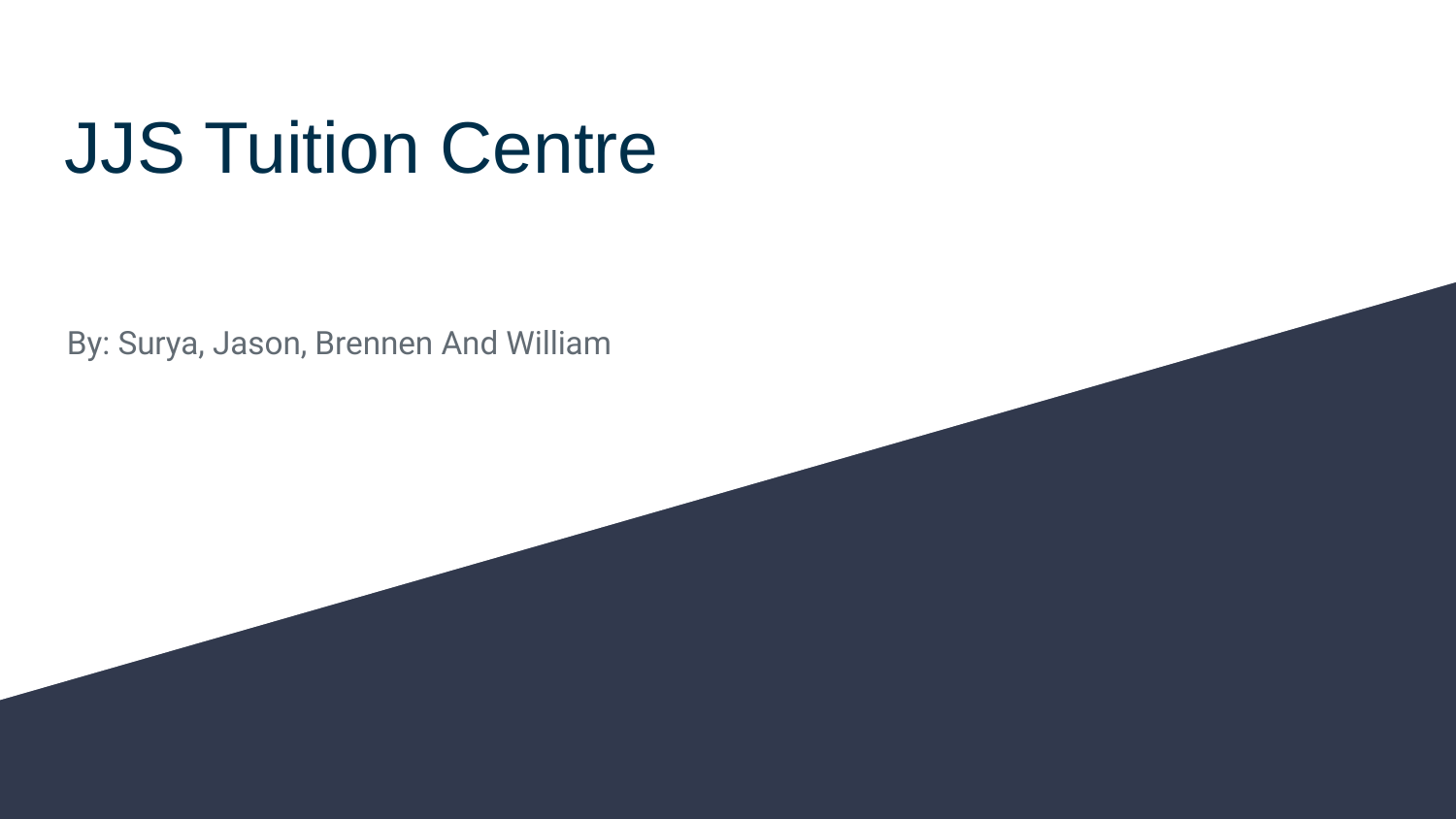

# JJS Tuition Centre
By: Surya, Jason, Brennen And William